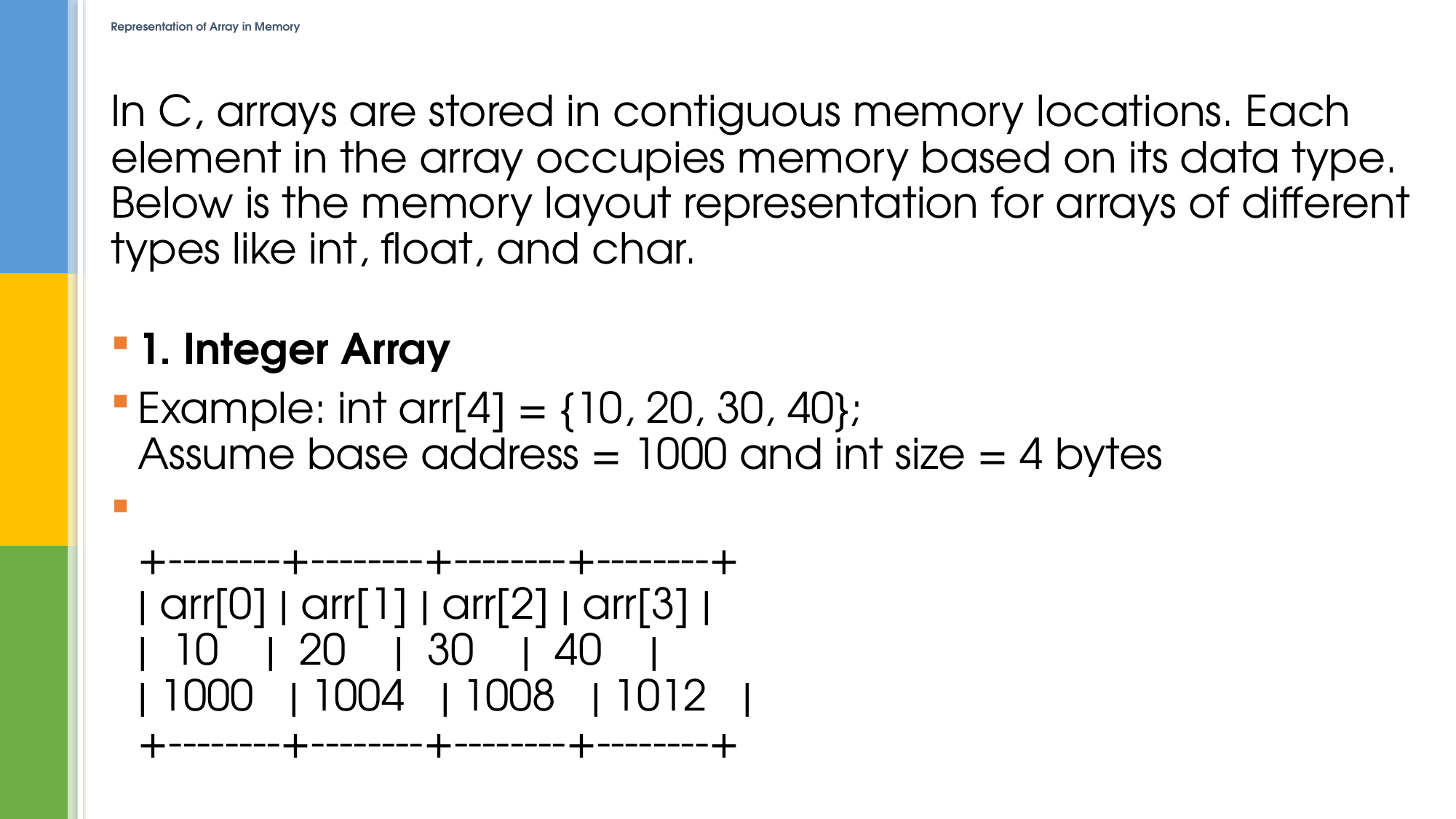

# Representation of Array in Memory
In C, arrays are stored in contiguous memory locations. Each element in the array occupies memory based on its data type. Below is the memory layout representation for arrays of different types like int, float, and char.

1. Integer Array
Example: int arr[4] = {10, 20, 30, 40};
Assume base address = 1000 and int size = 4 bytes
+--------+--------+--------+--------+
| arr[0] | arr[1] | arr[2] | arr[3] |
|  10    |  20    |  30    |  40    |
| 1000   | 1004   | 1008   | 1012   |
+--------+--------+--------+--------+